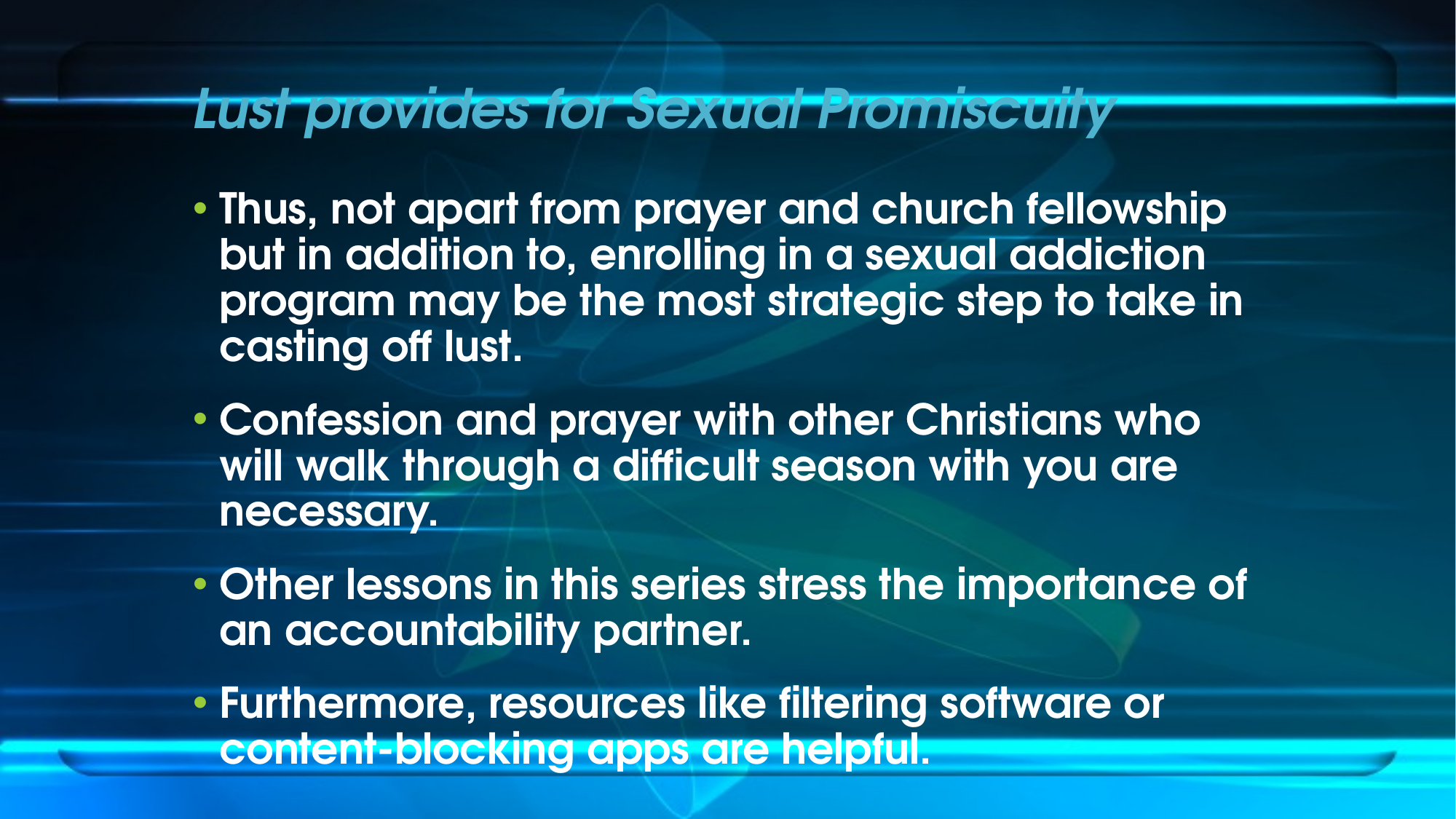

# Lust provides for Sexual Promiscuity
Thus, not apart from prayer and church fellowship but in addition to, enrolling in a sexual addiction program may be the most strategic step to take in casting off lust.
Confession and prayer with other Christians who will walk through a difficult season with you are necessary.
Other lessons in this series stress the importance of an accountability partner.
Furthermore, resources like filtering software or content-blocking apps are helpful.